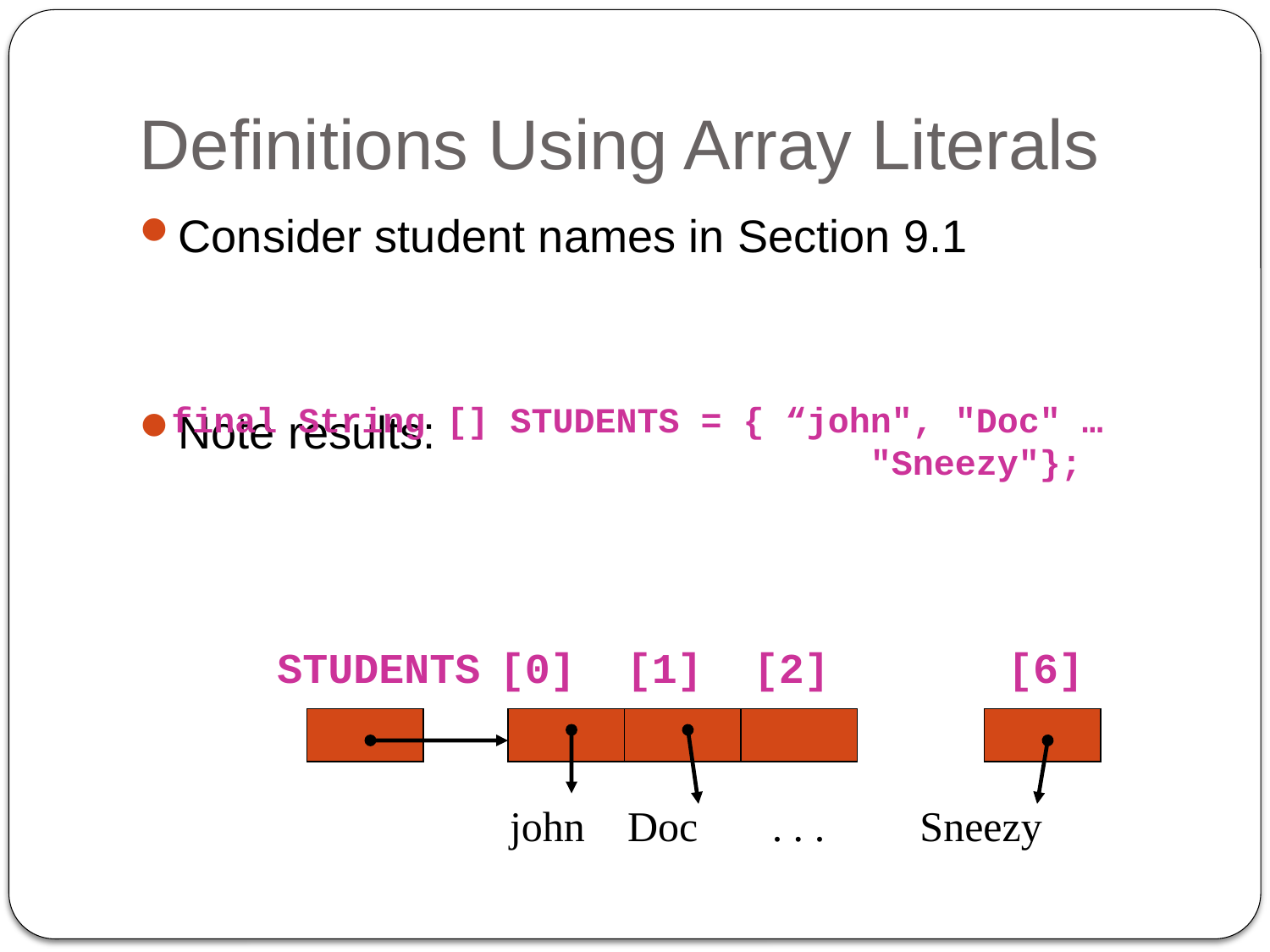

# Definitions Using Array Literals
Consider student names in Section 9.1

Note results:
final String [] STUDENTS = { “john", "Doc" …
                                 "Sneezy"};
STUDENTS
[0]  [1]  [2]       [6]

john    Doc       . . .         Sneezy